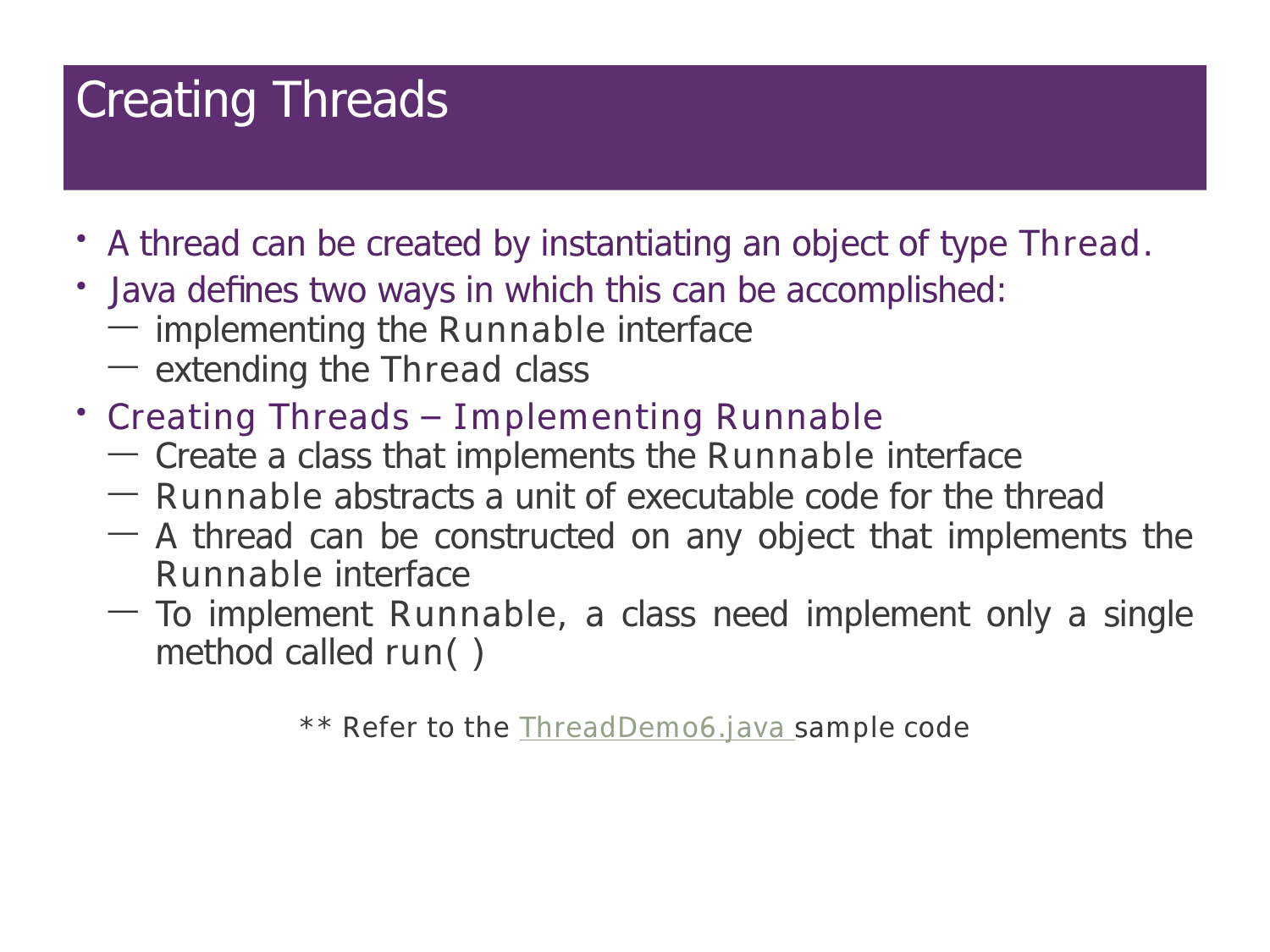

# Creating Threads
A thread can be created by instantiating an object of type Thread.
Java defines two ways in which this can be accomplished:
implementing the Runnable interface
extending the Thread class
Creating Threads – Implementing Runnable
Create a class that implements the Runnable interface
Runnable abstracts a unit of executable code for the thread
A thread can be constructed on any object that implements the Runnable interface
To implement Runnable, a class need implement only a single method called run( )

** Refer to the ThreadDemo6.java sample code